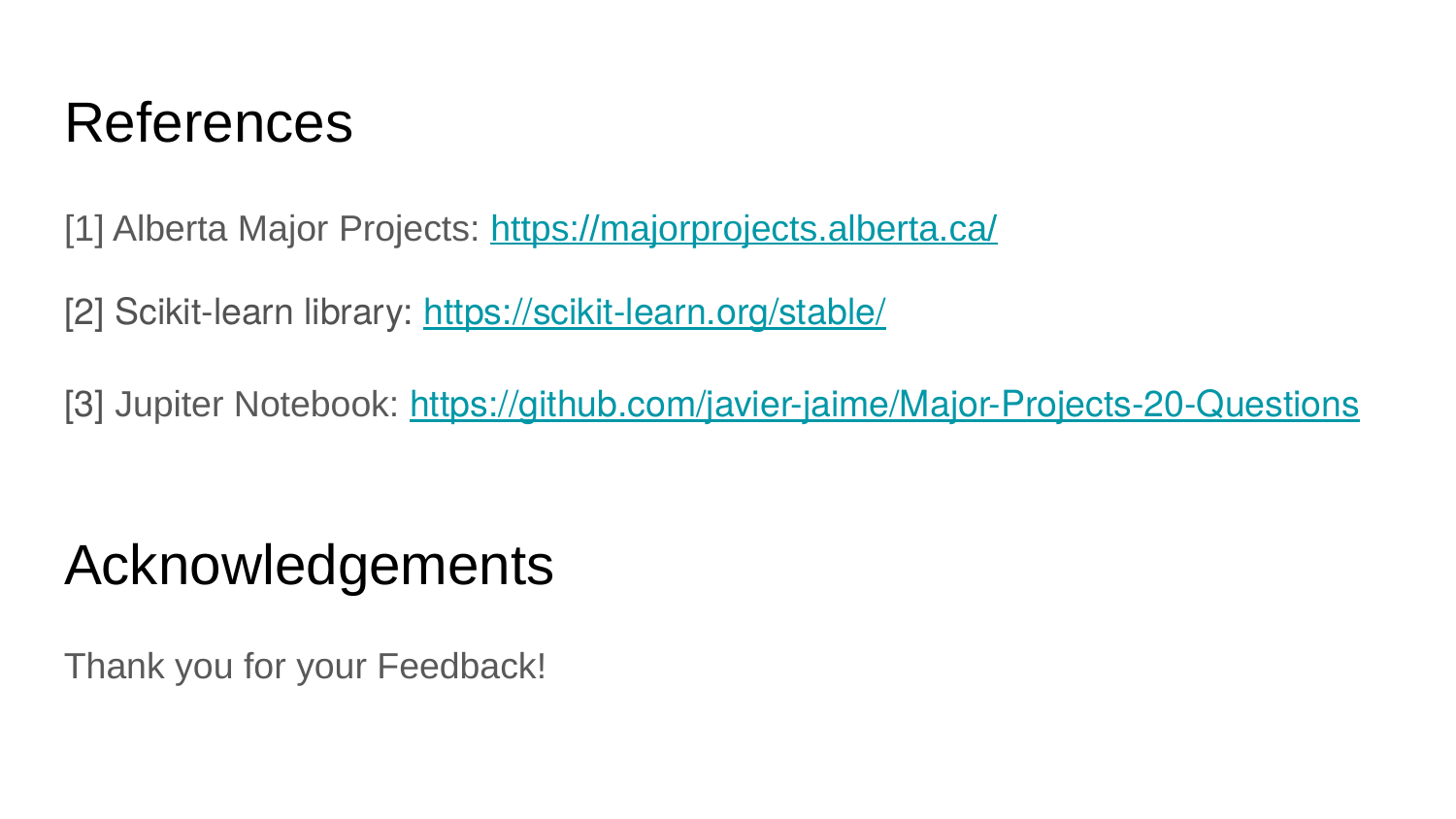

# References
[1] Alberta Major Projects: https://majorprojects.alberta.ca/
[2] Scikit-learn library: https://scikit-learn.org/stable/
[3] Jupiter Notebook: https://github.com/javier-jaime/Major-Projects-20-Questions

Acknowledgements
Thank you for your Feedback!